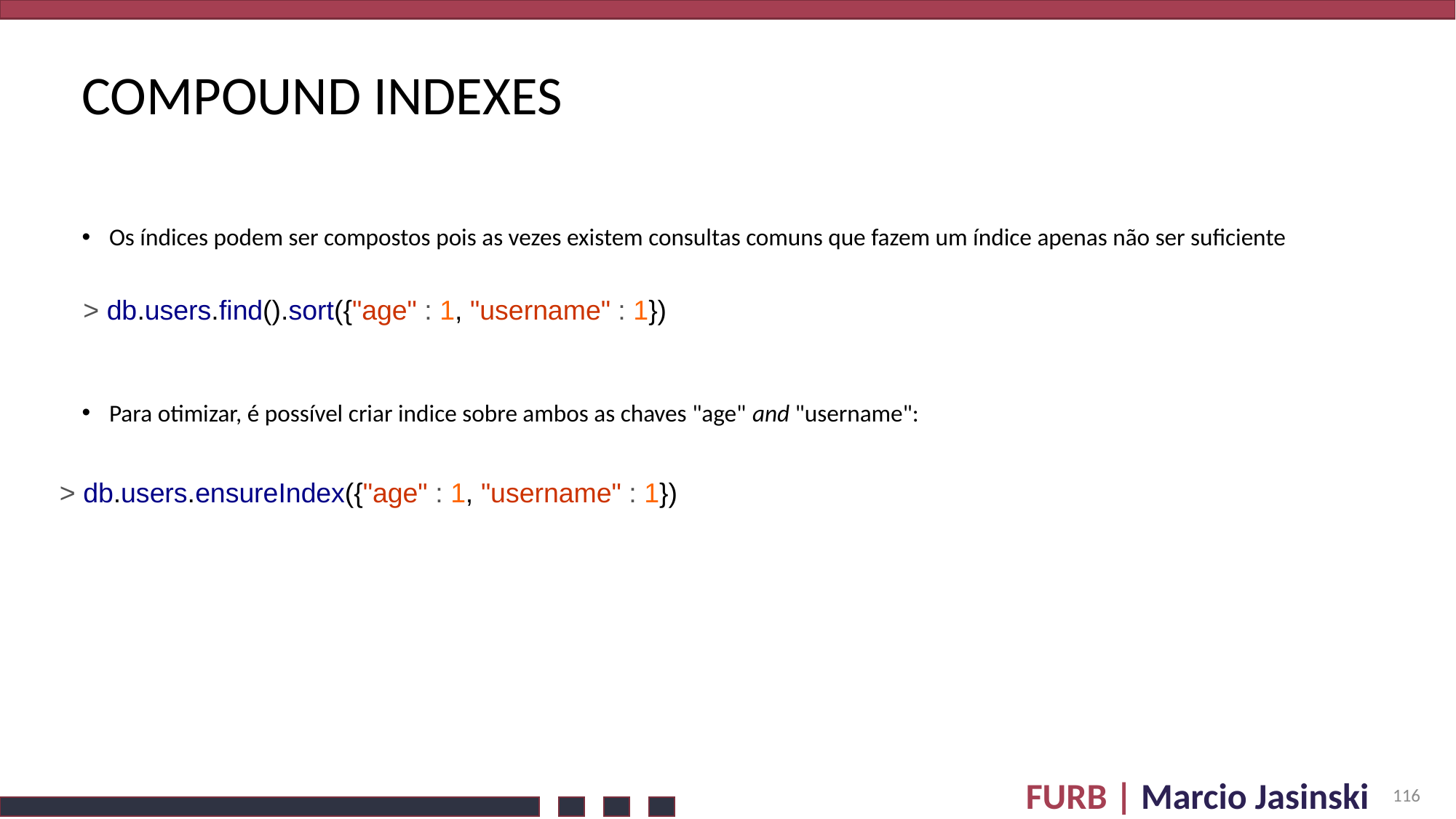

# Compound Indexes
Os índices podem ser compostos pois as vezes existem consultas comuns que fazem um índice apenas não ser suficiente

Para otimizar, é possível criar indice sobre ambos as chaves "age" and "username":

> db.users.find().sort({"age" : 1, "username" : 1})
> db.users.ensureIndex({"age" : 1, "username" : 1})

116